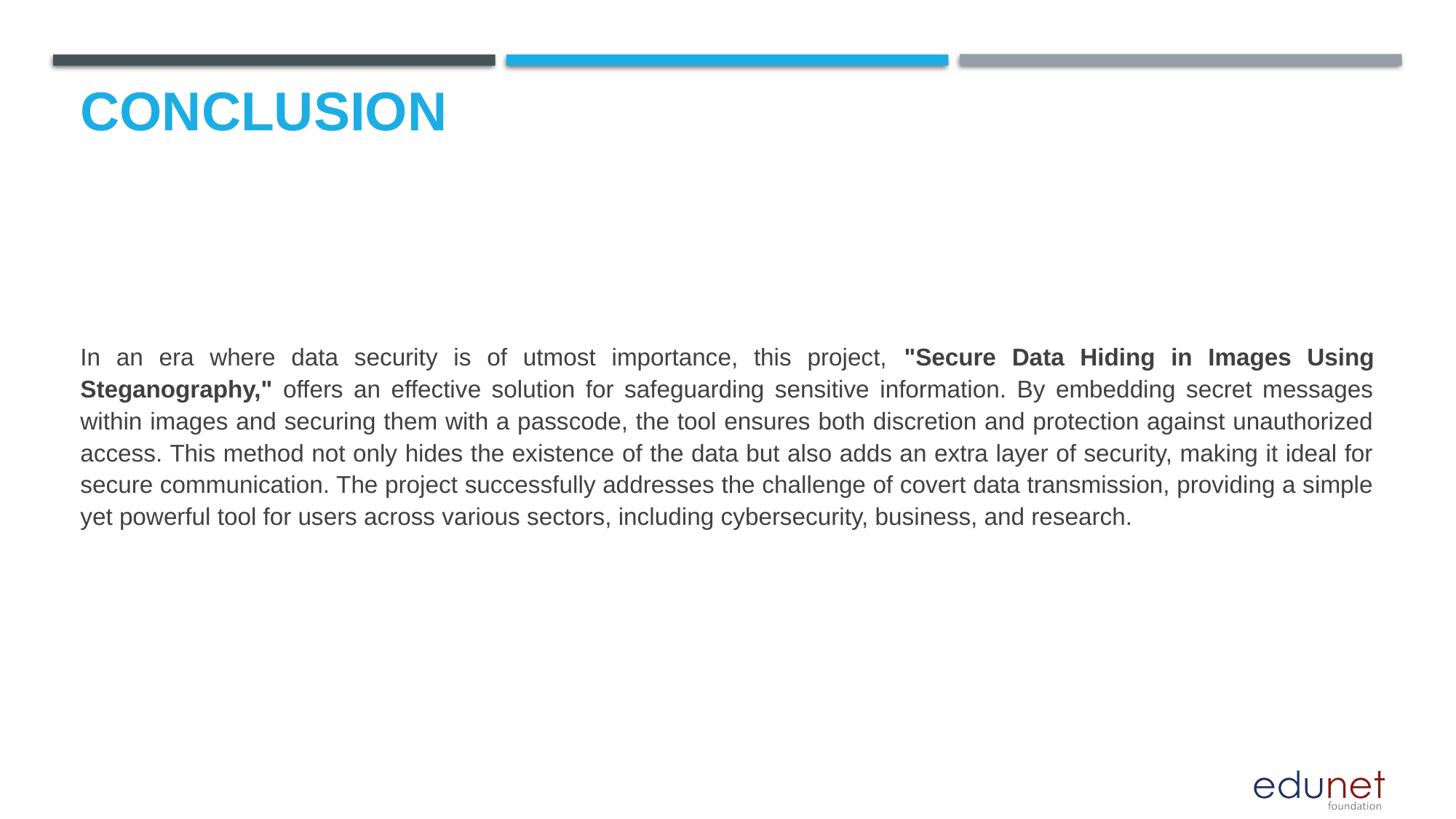

# Conclusion
In an era where data security is of utmost importance, this project, "Secure Data Hiding in Images Using Steganography," offers an effective solution for safeguarding sensitive information. By embedding secret messages within images and securing them with a passcode, the tool ensures both discretion and protection against unauthorized access. This method not only hides the existence of the data but also adds an extra layer of security, making it ideal for secure communication. The project successfully addresses the challenge of covert data transmission, providing a simple yet powerful tool for users across various sectors, including cybersecurity, business, and research.